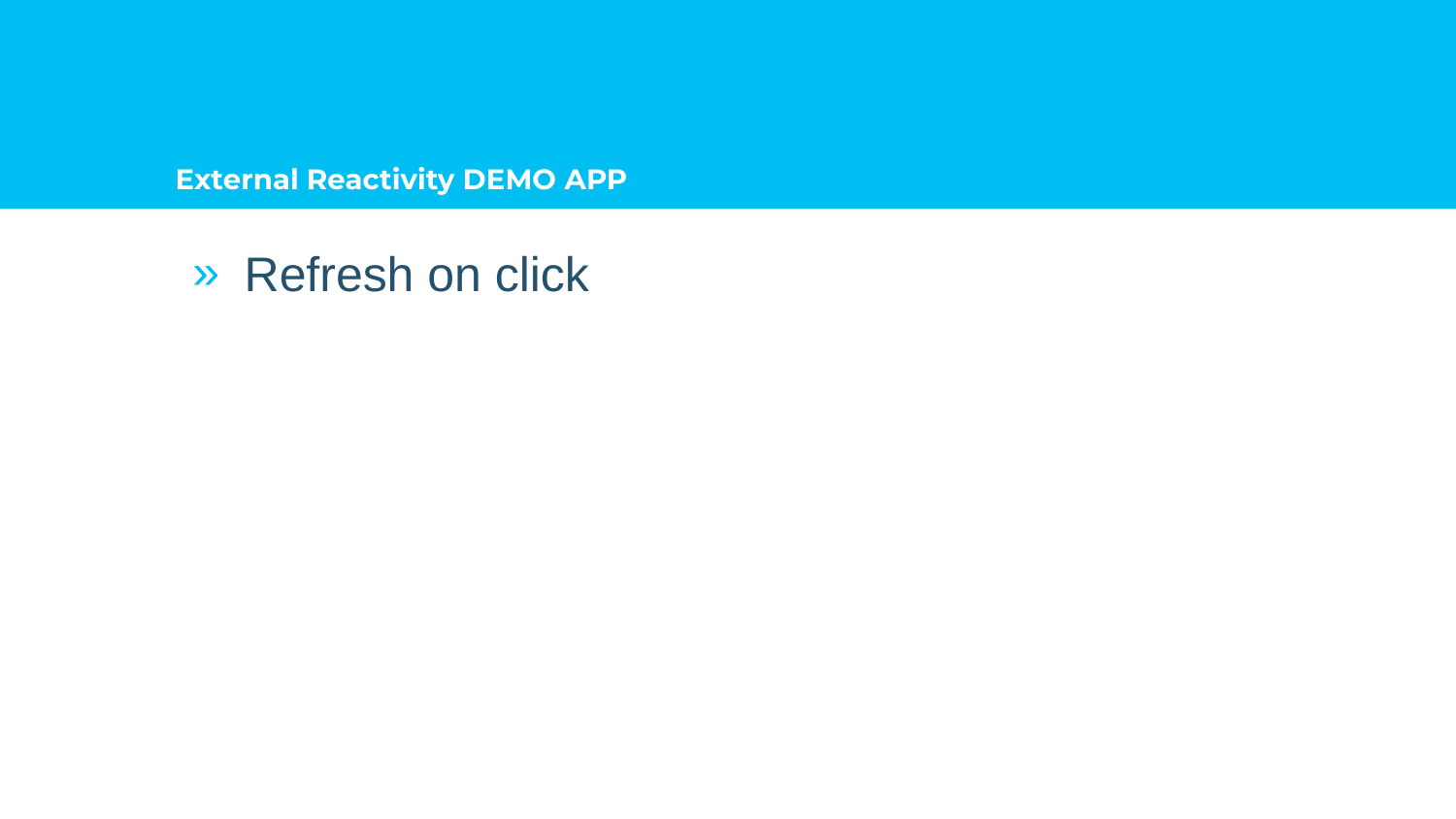

# External Reactivity DEMO APP
Refresh on click